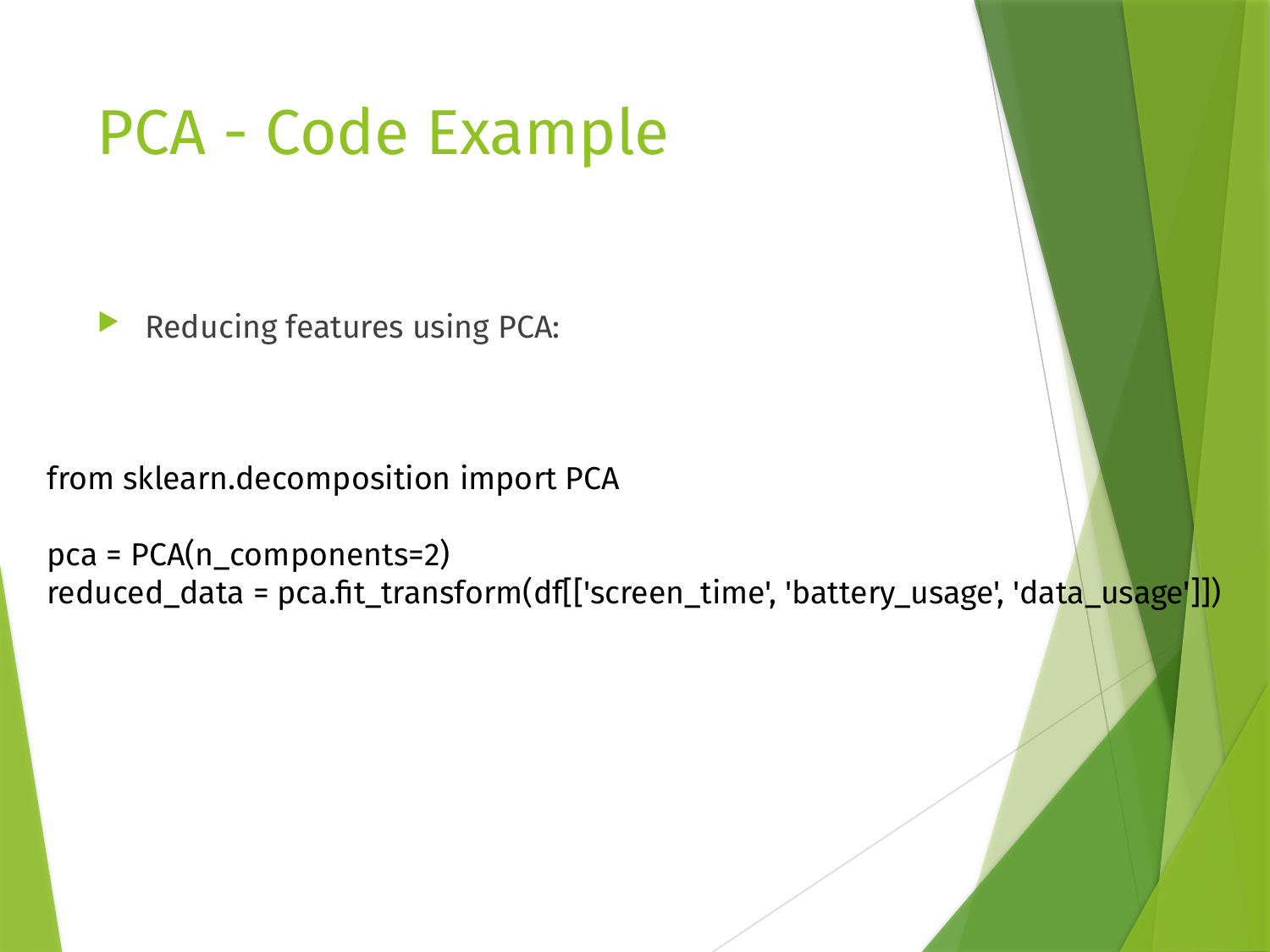

# PCA - Code Example
Reducing features using PCA:

from sklearn.decomposition import PCA

pca = PCA(n_components=2)
reduced_data = pca.fit_transform(df[['screen_time', 'battery_usage', 'data_usage']])